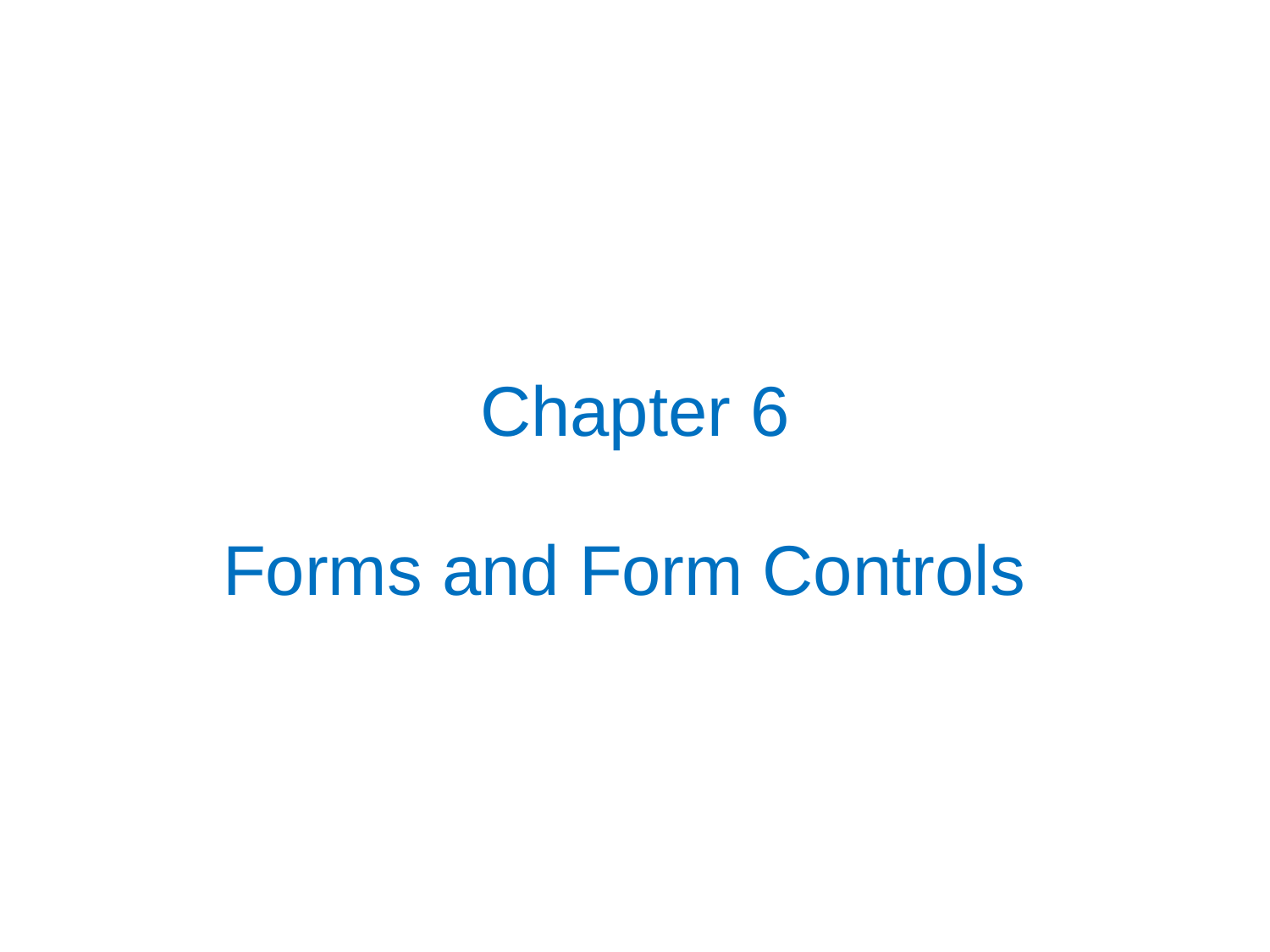

Chapter 6
# Forms and Form Controls